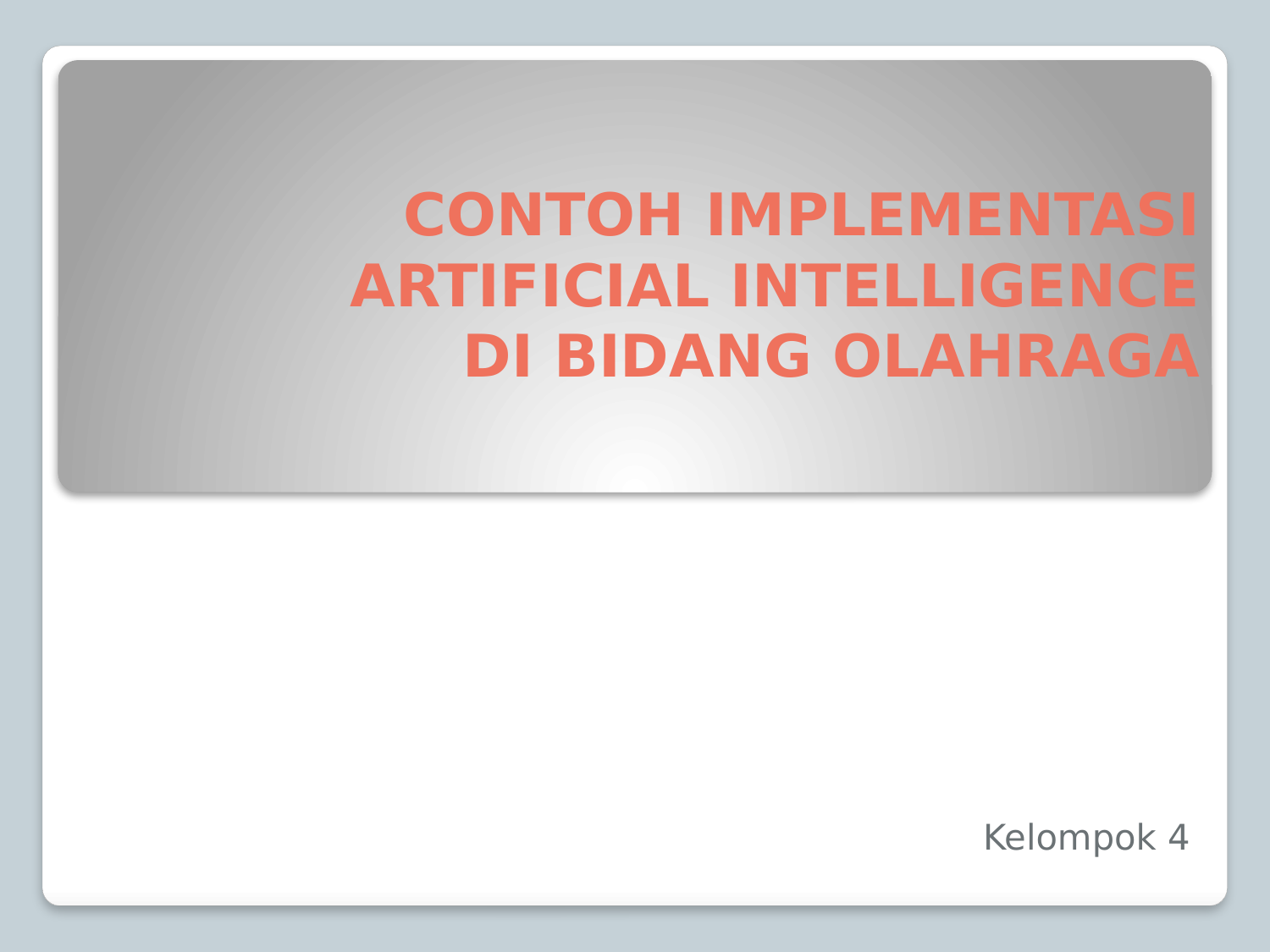

# CONTOH IMPLEMENTASI ARTIFICIAL INTELLIGENCE DI BIDANG OLAHRAGA
Kelompok 4